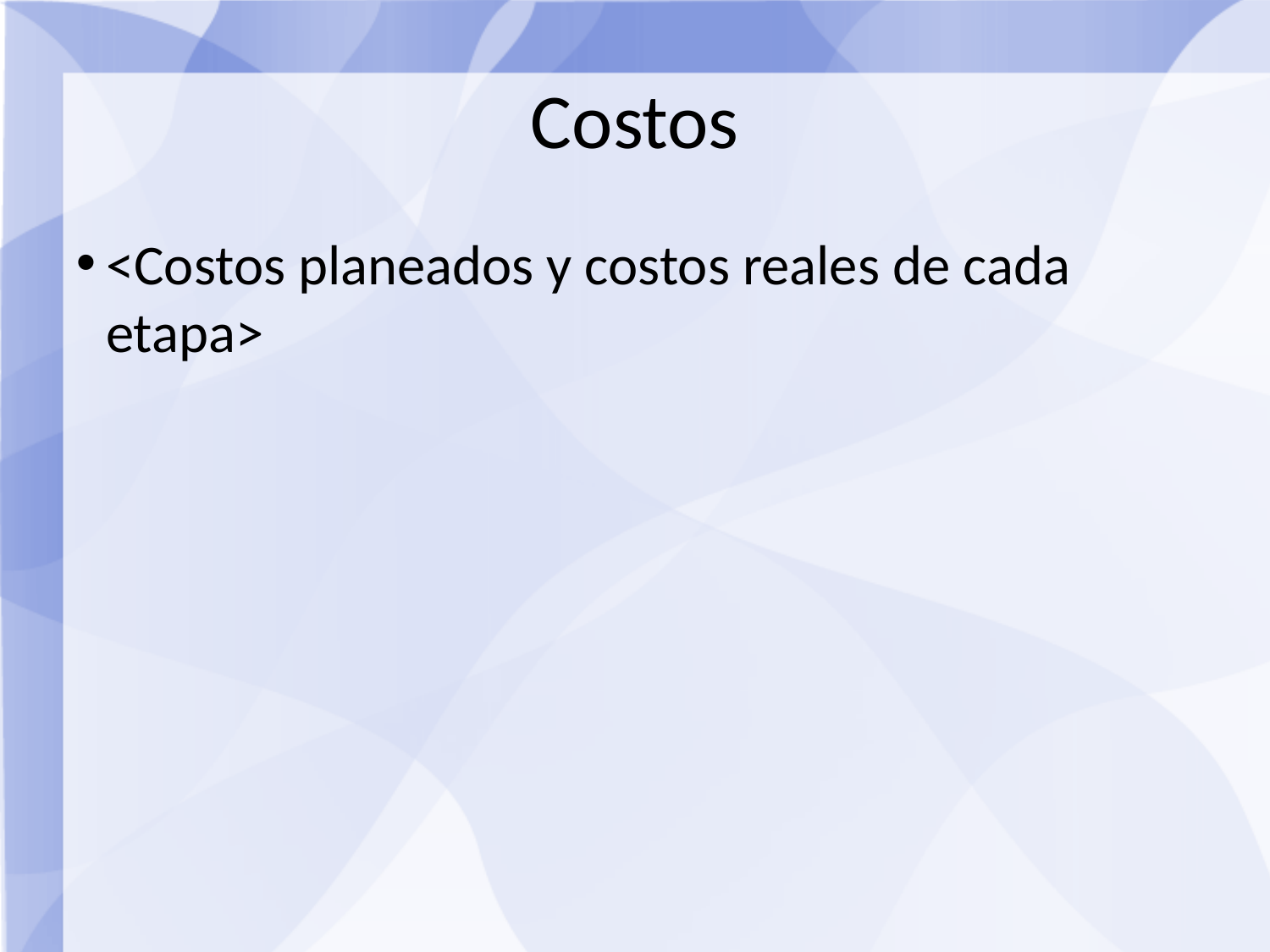

Costos
<Costos planeados y costos reales de cada etapa>